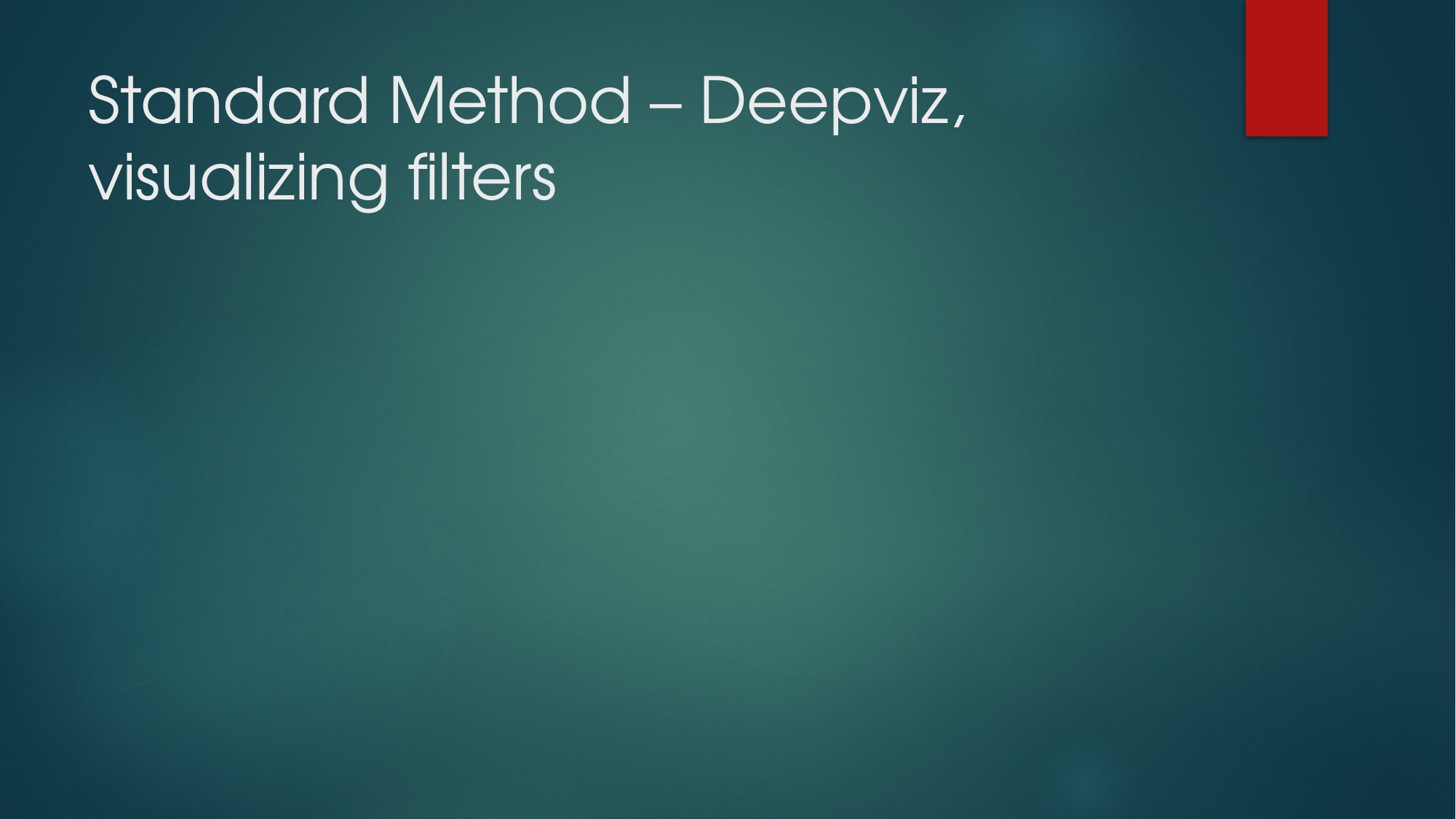

# Standard Method – Deepviz, visualizing filters